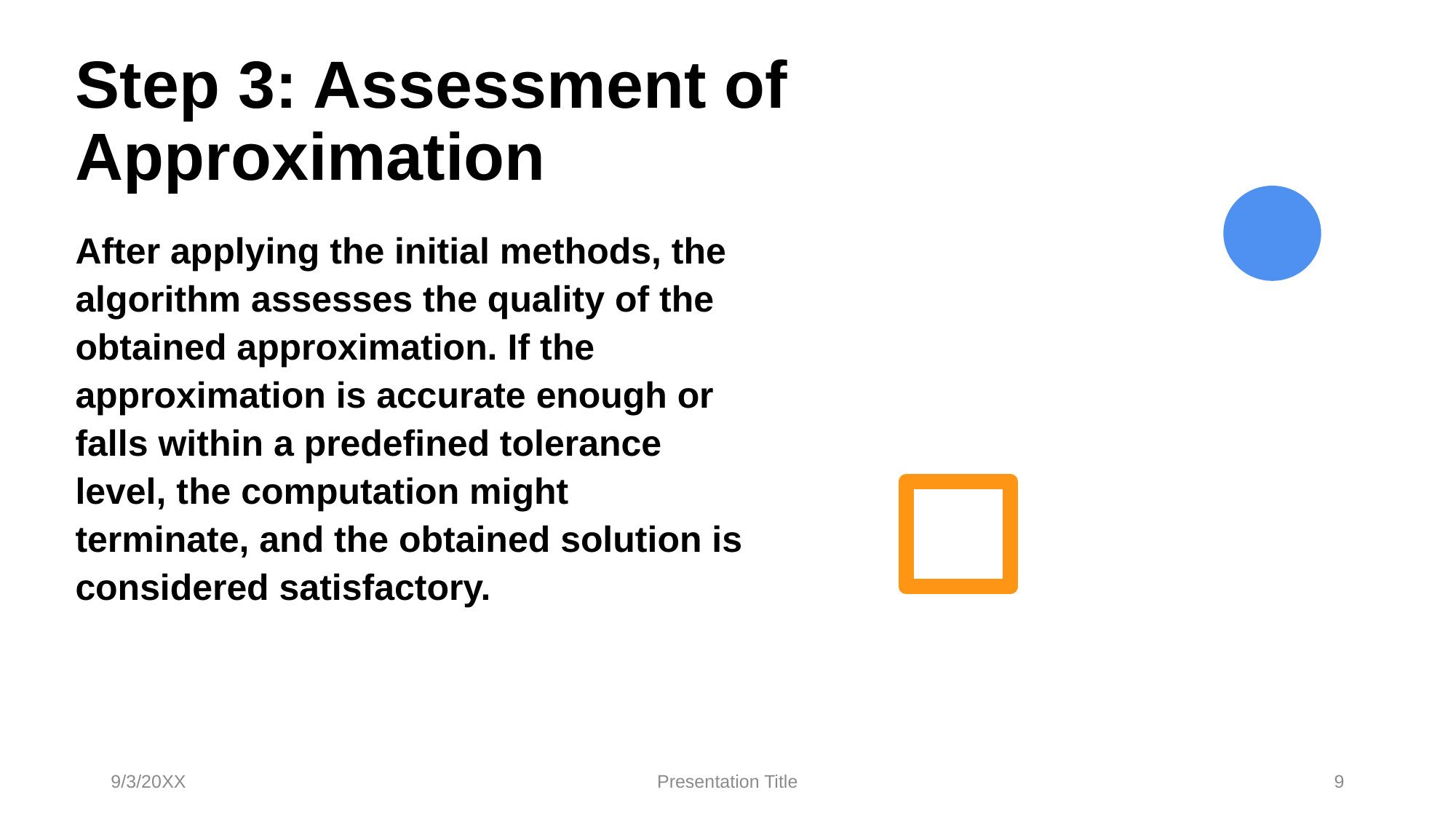

# Step 3: Assessment of Approximation
After applying the initial methods, the algorithm assesses the quality of the obtained approximation. If the approximation is accurate enough or falls within a predefined tolerance level, the computation might terminate, and the obtained solution is considered satisfactory.

9/3/20XX
Presentation Title
9